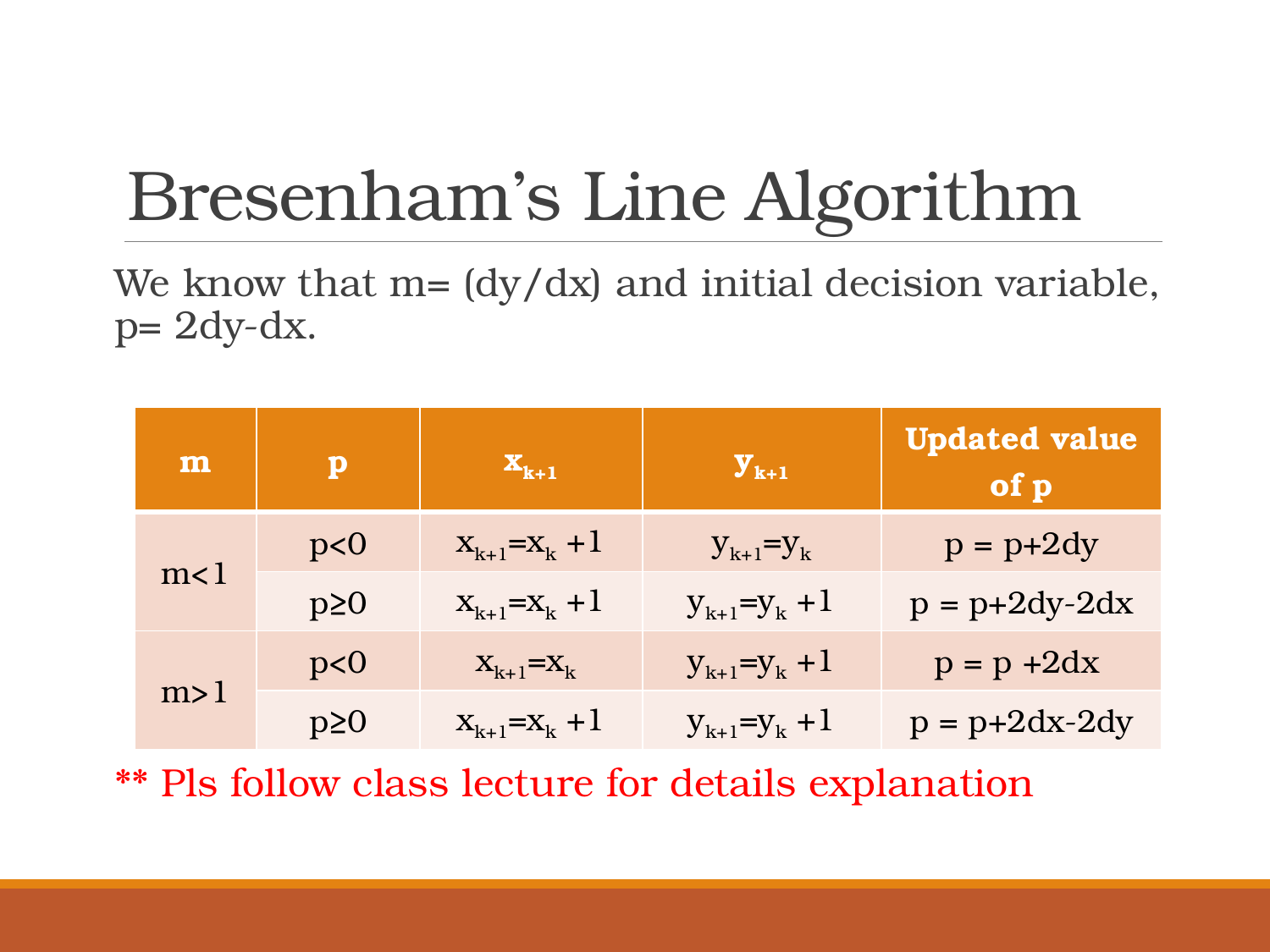

# Bresenham’s Line Algorithm
We know that m= (dy/dx) and initial decision variable, p= 2dy-dx.

** Pls follow class lecture for details explanation

| m | p | xk+1 | yk+1 | Updated value of p |
| --- | --- | --- | --- | --- |
| m<1 | p<0 | xk+1=xk +1 | yk+1=yk | p = p+2dy |
|  | p≥0 | xk+1=xk +1 | yk+1=yk +1 | p = p+2dy-2dx |
| m>1 | p<0 | xk+1=xk | yk+1=yk +1 | p = p +2dx |
|  | p≥0 | xk+1=xk +1 | yk+1=yk +1 | p = p+2dx-2dy |